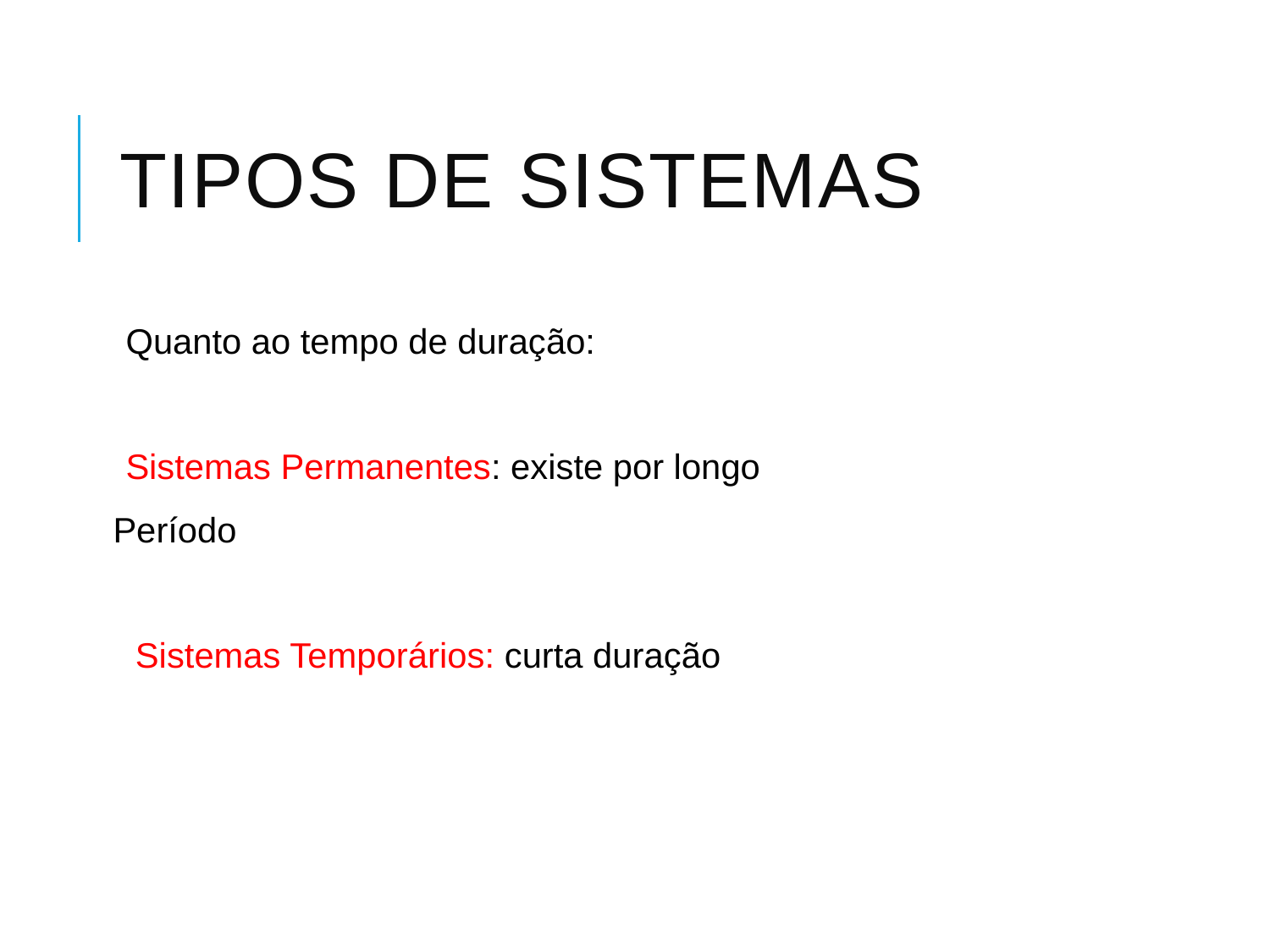

# Tipos de Sistemas
Quanto ao tempo de duração:

Sistemas Permanentes: existe por longo
Período

 Sistemas Temporários: curta duração